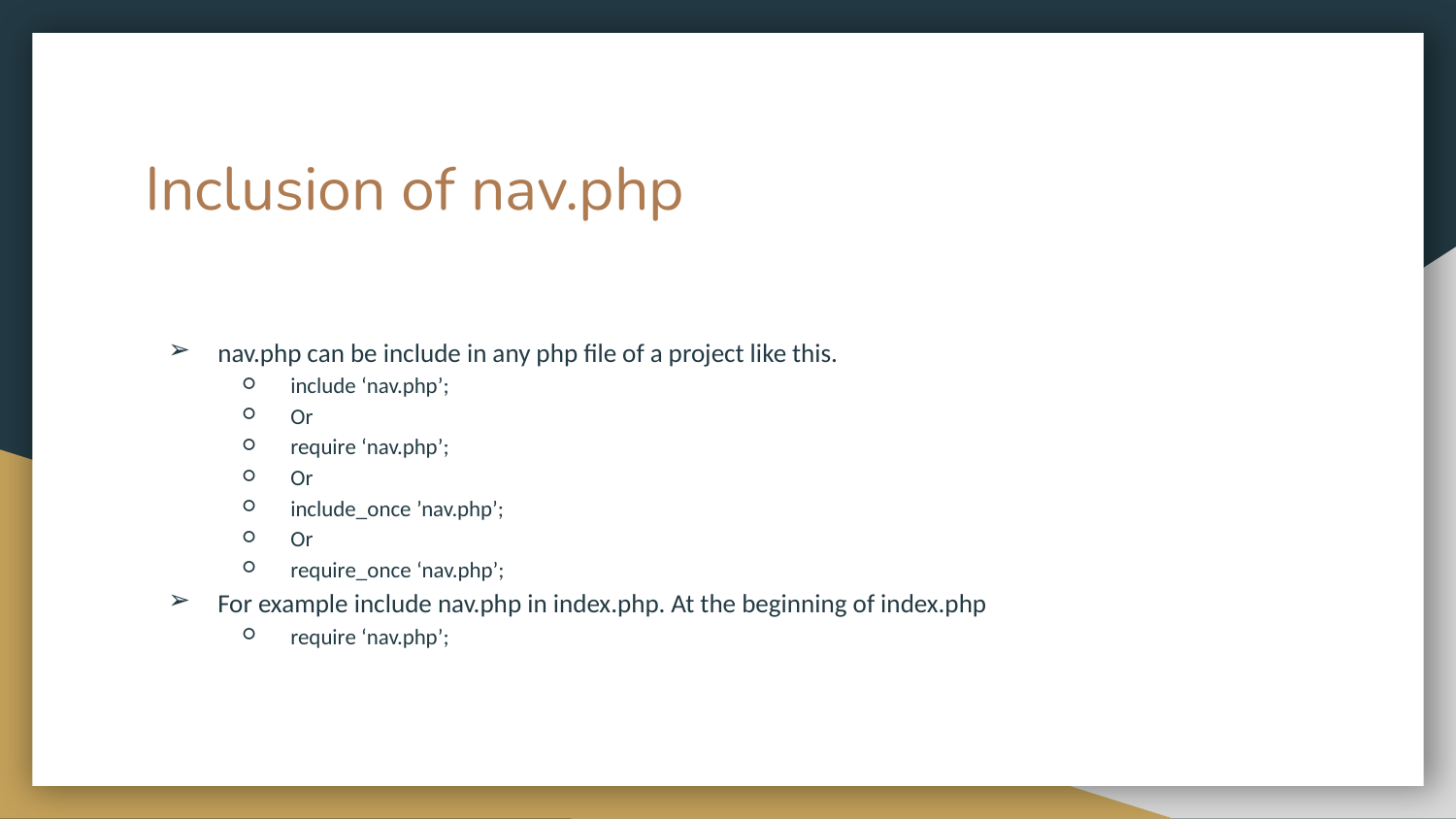

# Inclusion of nav.php
nav.php can be include in any php file of a project like this.
include ‘nav.php’;
Or
require ‘nav.php’;
Or
include_once ’nav.php’;
Or
require_once ‘nav.php’;
For example include nav.php in index.php. At the beginning of index.php
require ‘nav.php’;